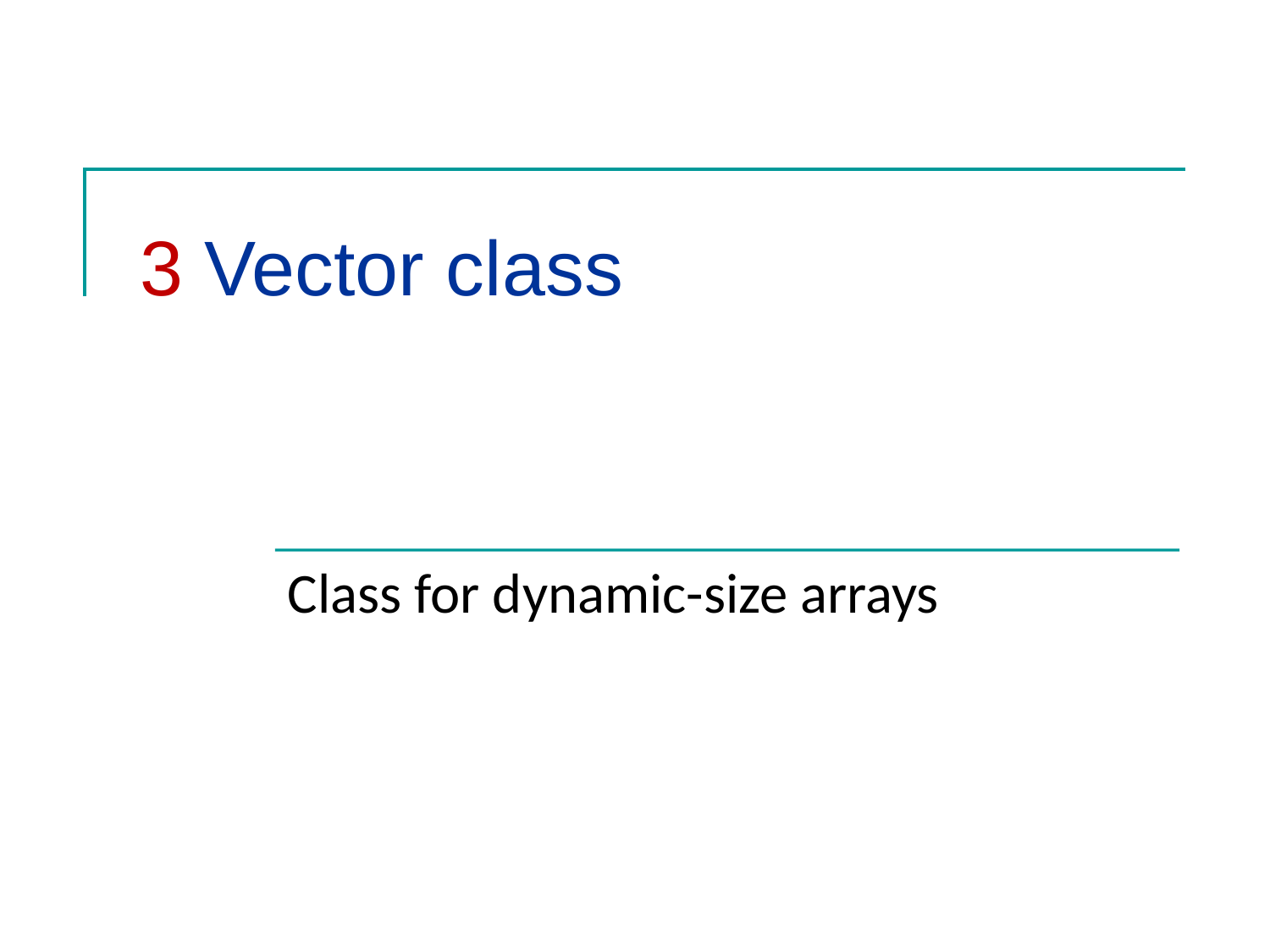

# 3 Vector class
Class for dynamic-size arrays